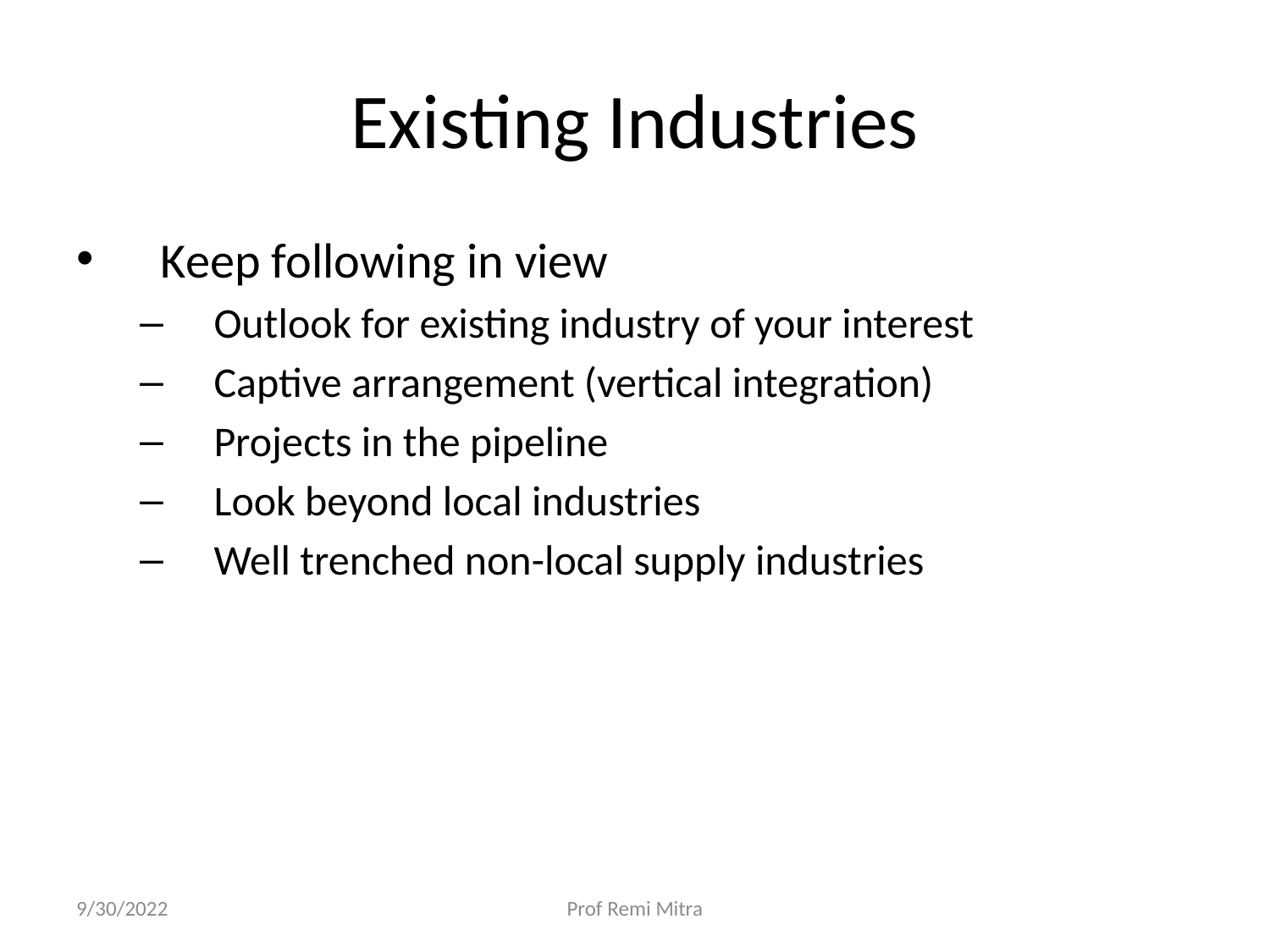

# Existing Industries
Keep following in view
Outlook for existing industry of your interest
Captive arrangement (vertical integration)
Projects in the pipeline
Look beyond local industries
Well trenched non-local supply industries
9/30/2022
Prof Remi Mitra